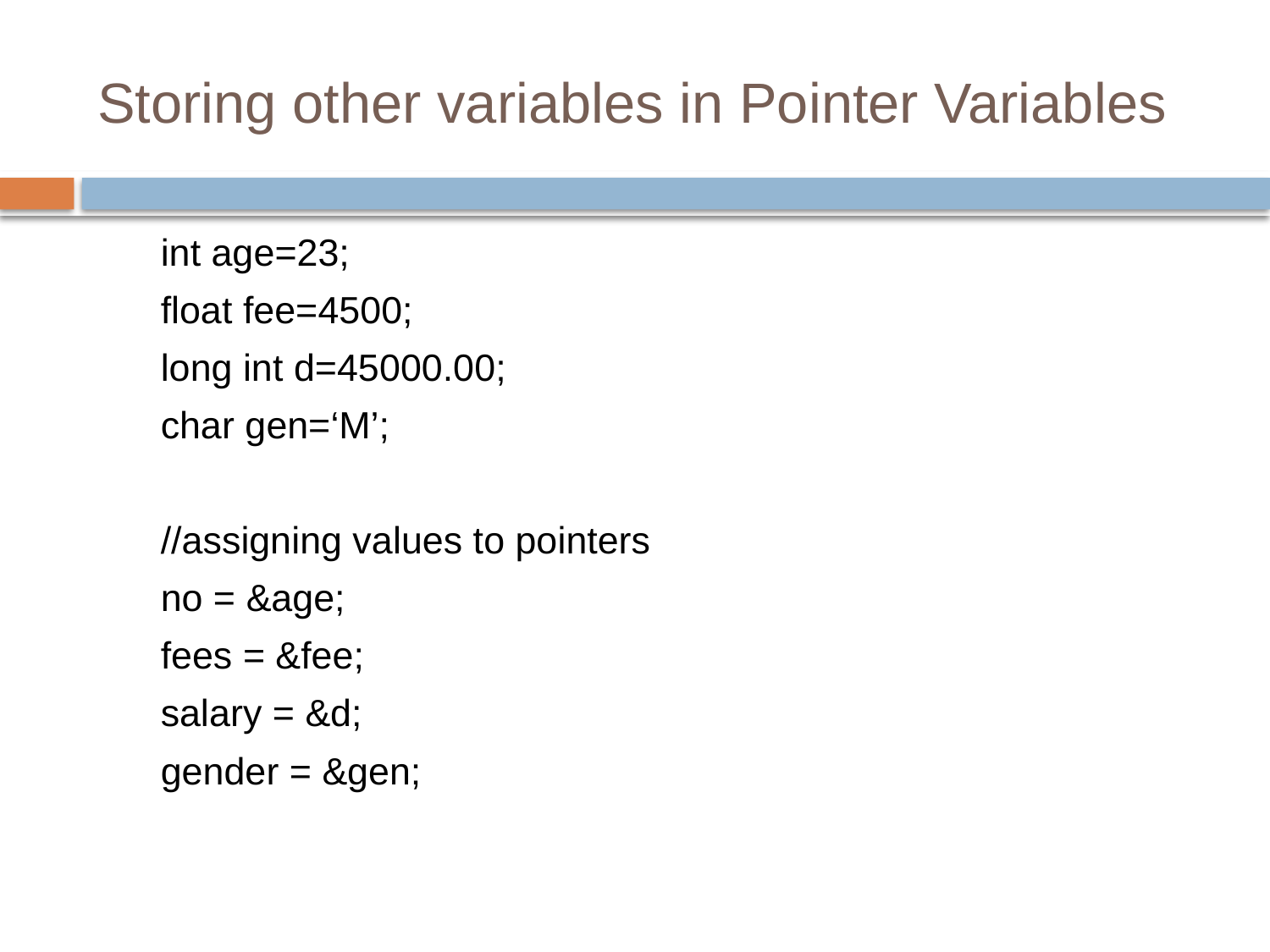

# Storing other variables in Pointer Variables
int age=23;
float fee=4500;
long int d=45000.00;
char gen=‘M’;

//assigning values to pointers
no = &age;
fees = &fee;
salary = &d;
gender = &gen;